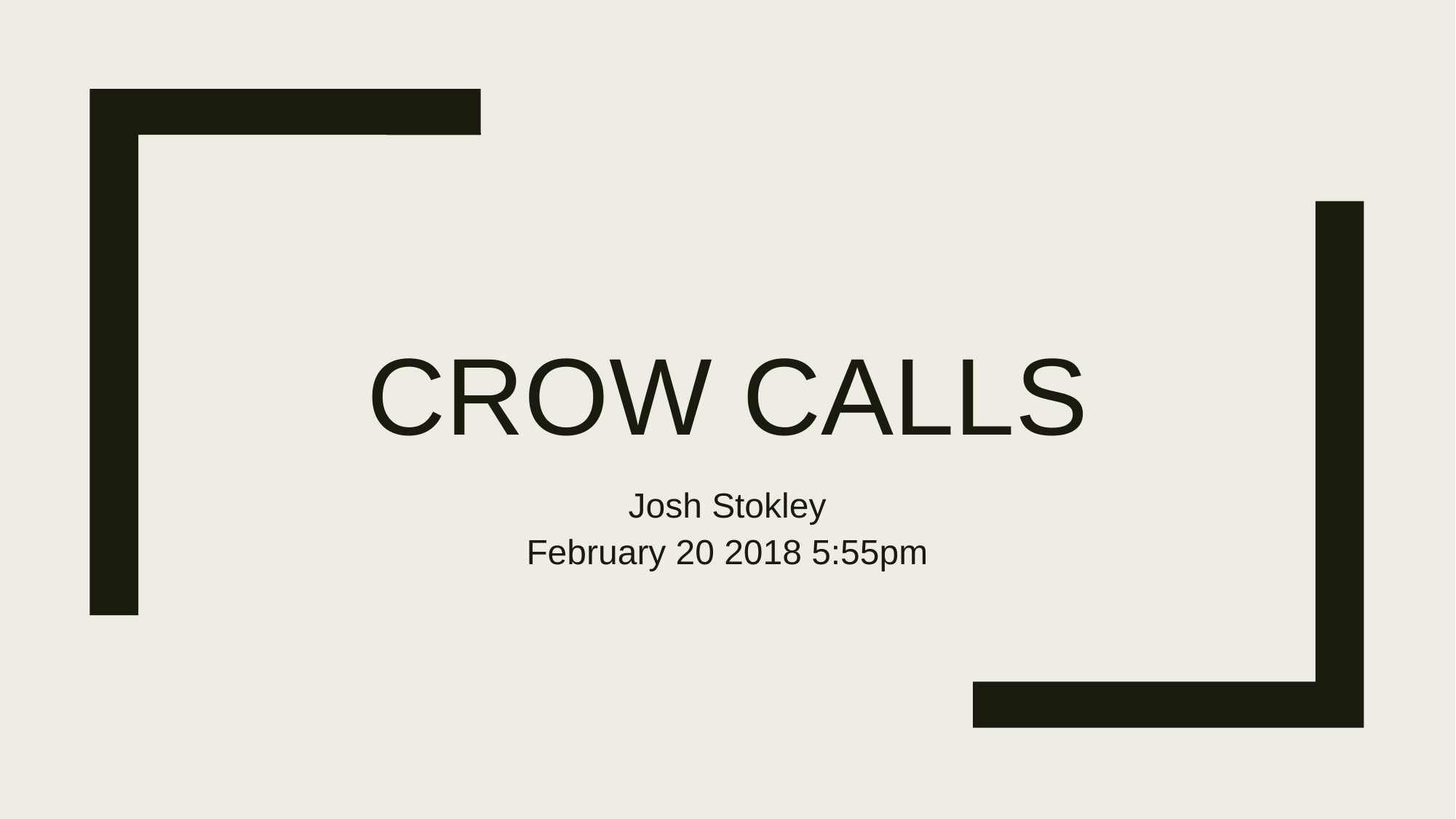

# Crow calls
Josh Stokley
February 20 2018 5:55pm